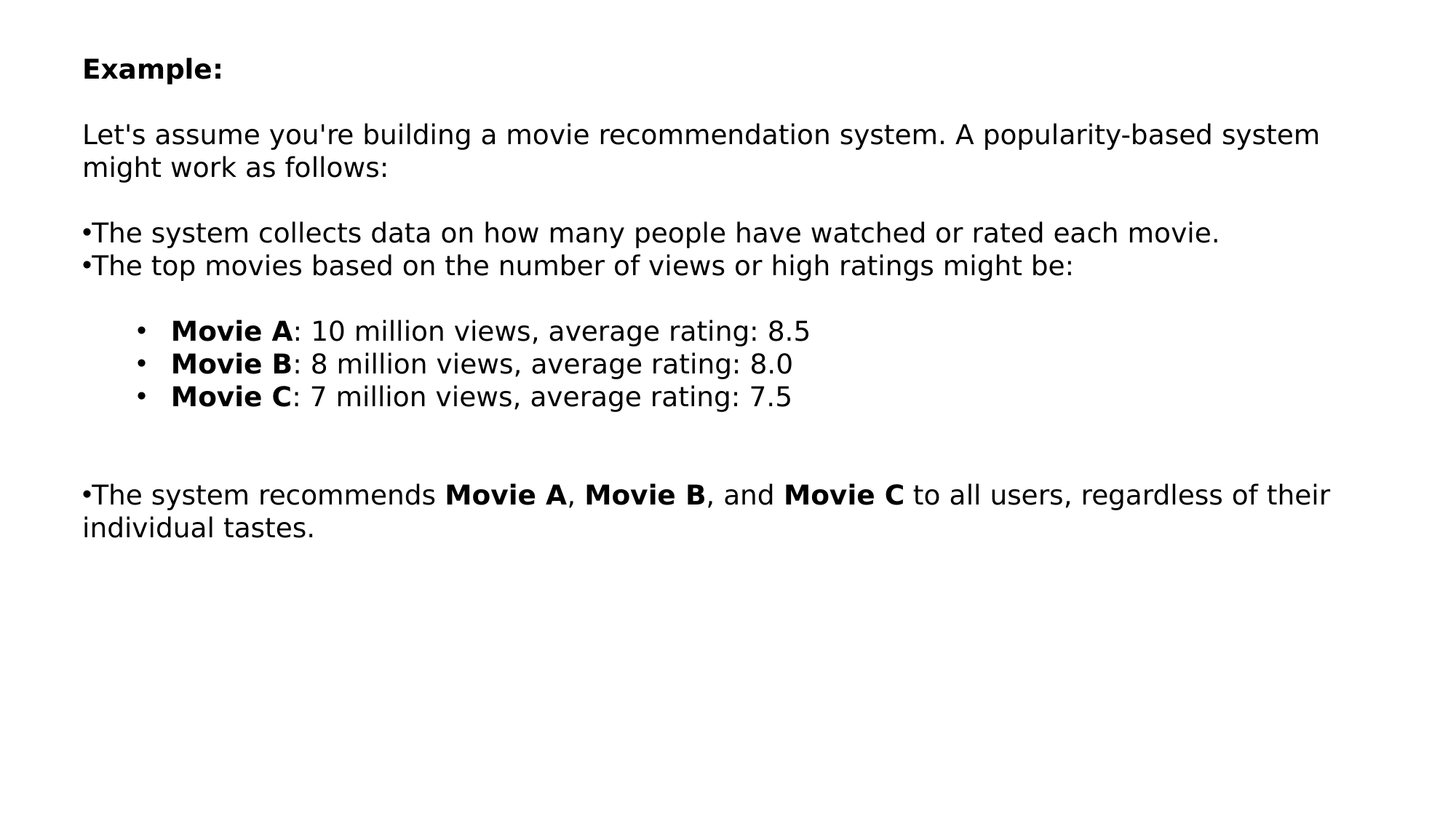

Example:

Let's assume you're building a movie recommendation system. A popularity-based system might work as follows:

The system collects data on how many people have watched or rated each movie.
The top movies based on the number of views or high ratings might be:

Movie A: 10 million views, average rating: 8.5
Movie B: 8 million views, average rating: 8.0
Movie C: 7 million views, average rating: 7.5

The system recommends Movie A, Movie B, and Movie C to all users, regardless of their individual tastes.